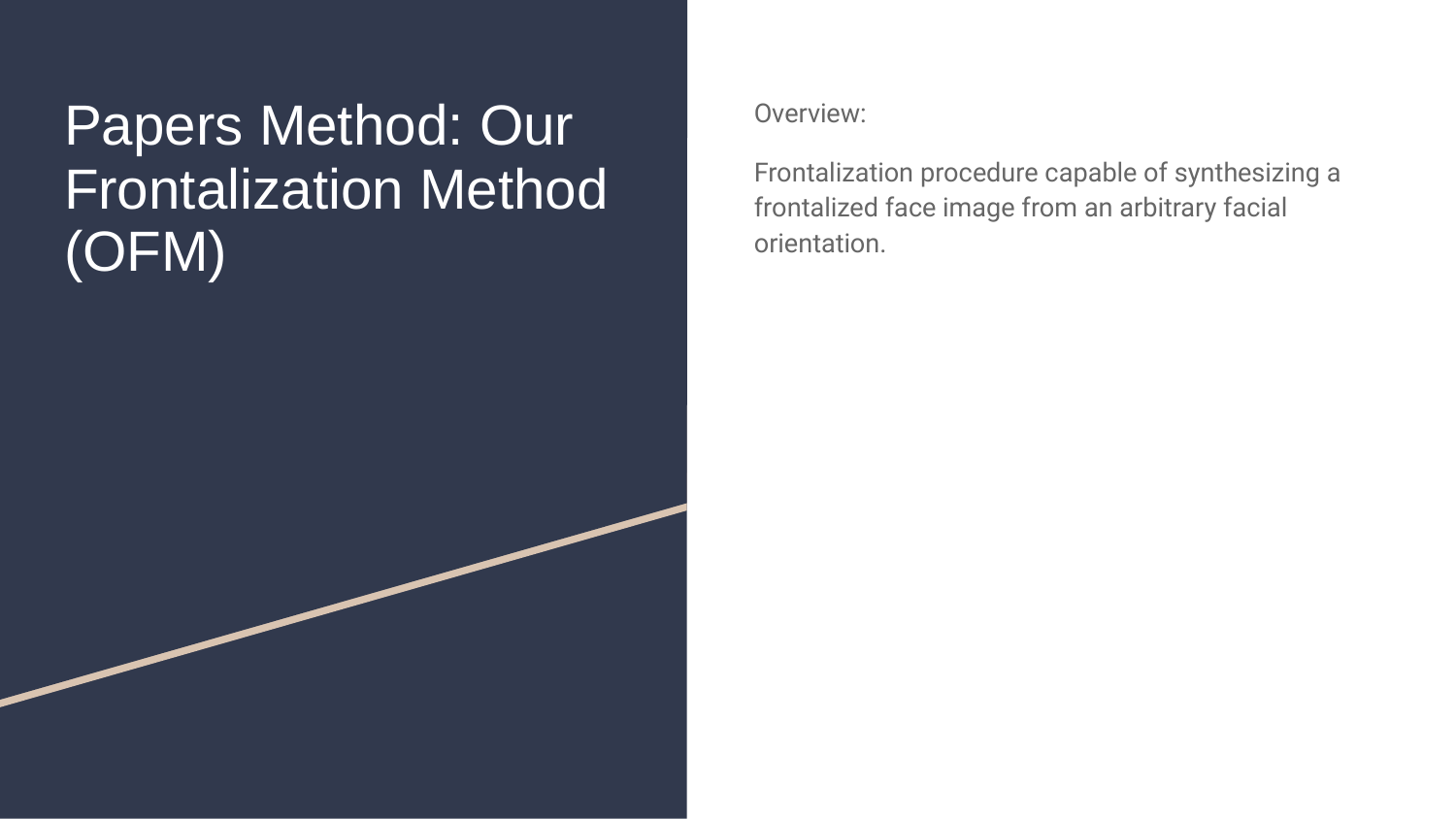

# Papers Method: Our Frontalization Method (OFM)
Overview:
Frontalization procedure capable of synthesizing a frontalized face image from an arbitrary facial orientation.